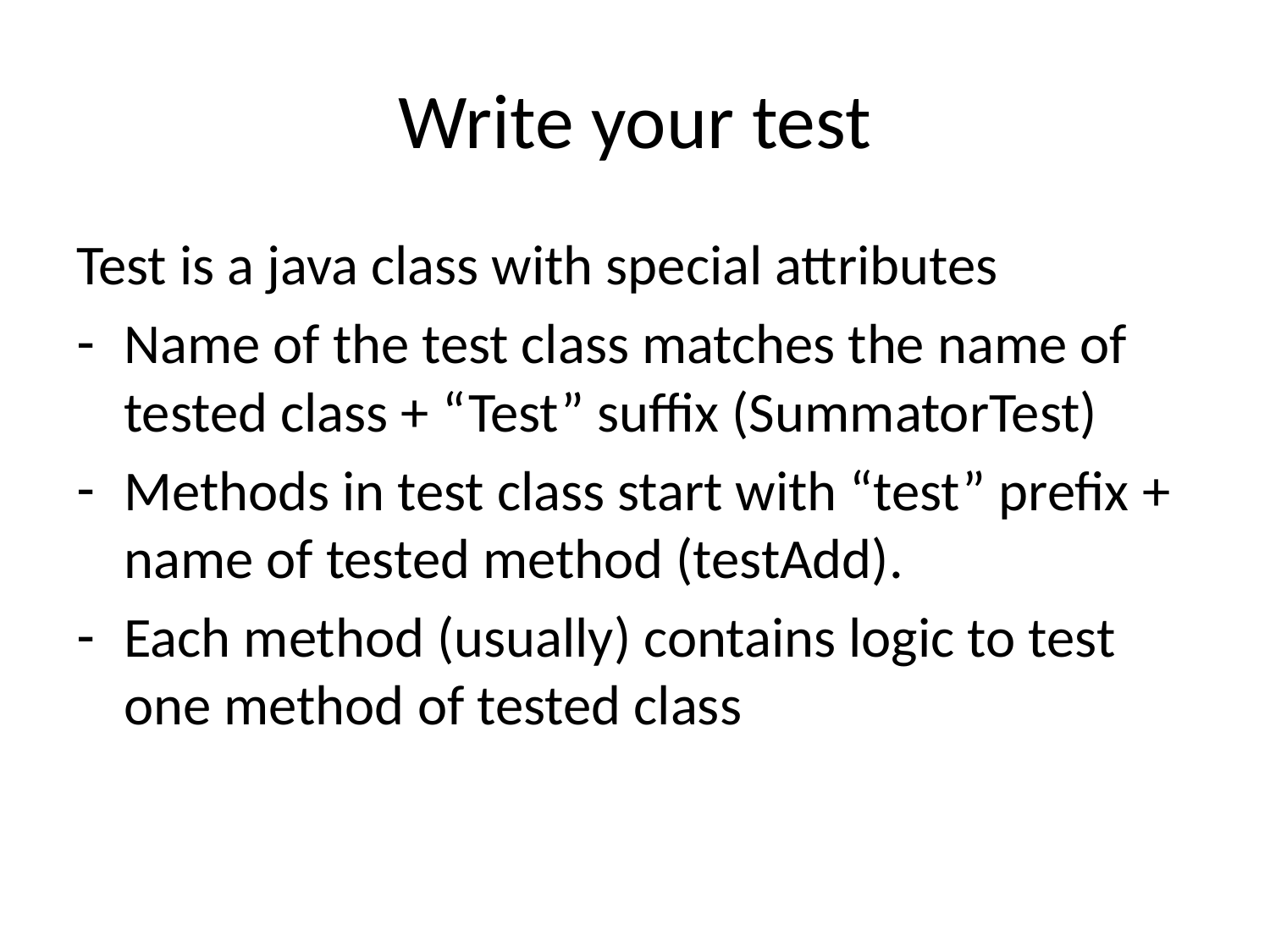

# Write your test
Test is a java class with special attributes
Name of the test class matches the name of tested class + “Test” suffix (SummatorTest)
Methods in test class start with “test” prefix + name of tested method (testAdd).
Each method (usually) contains logic to test one method of tested class